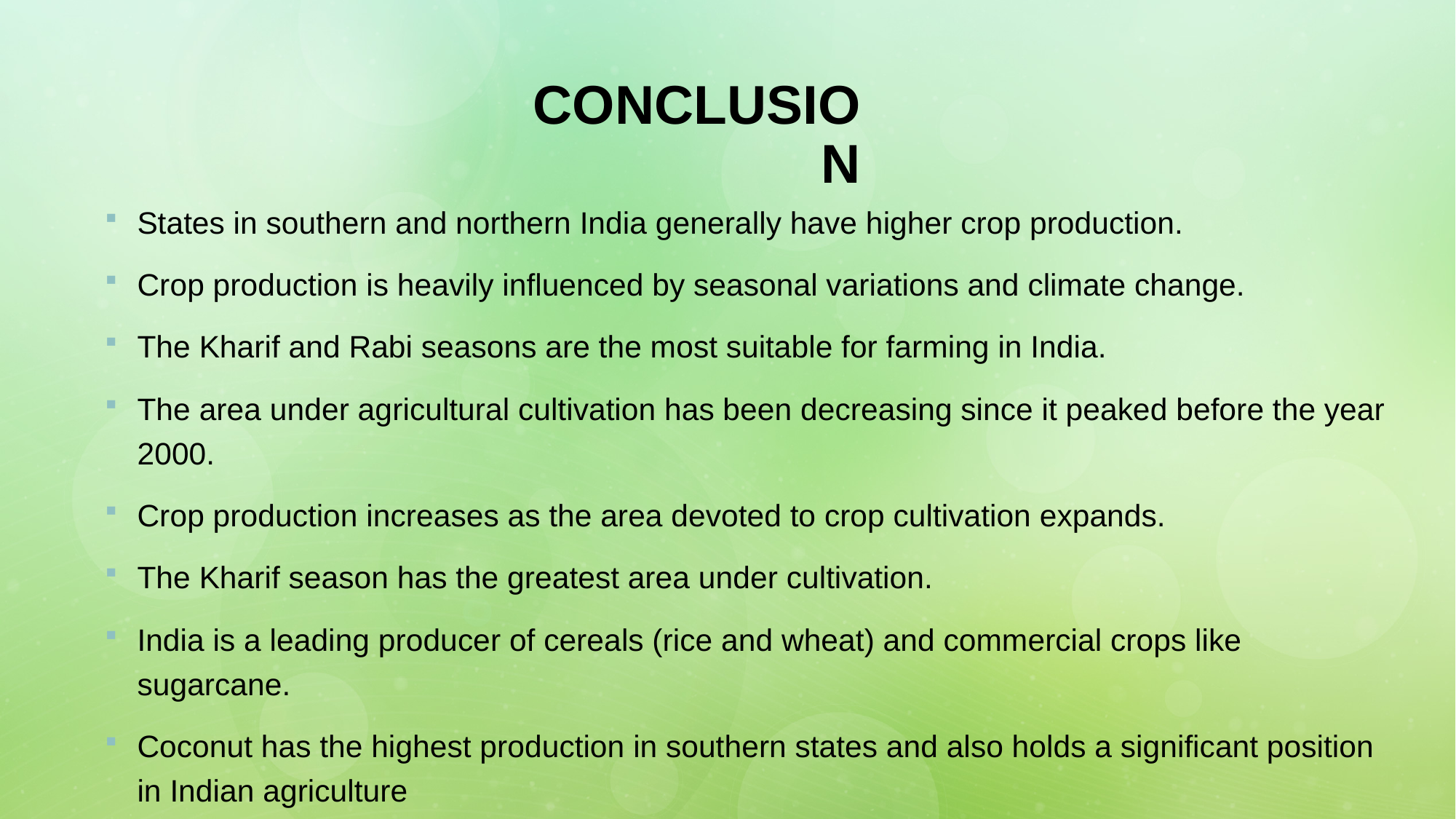

# CONCLUSION
States in southern and northern India generally have higher crop production.
Crop production is heavily influenced by seasonal variations and climate change.
The Kharif and Rabi seasons are the most suitable for farming in India.
The area under agricultural cultivation has been decreasing since it peaked before the year 2000.
Crop production increases as the area devoted to crop cultivation expands.
The Kharif season has the greatest area under cultivation.
India is a leading producer of cereals (rice and wheat) and commercial crops like sugarcane.
Coconut has the highest production in southern states and also holds a significant position in Indian agriculture